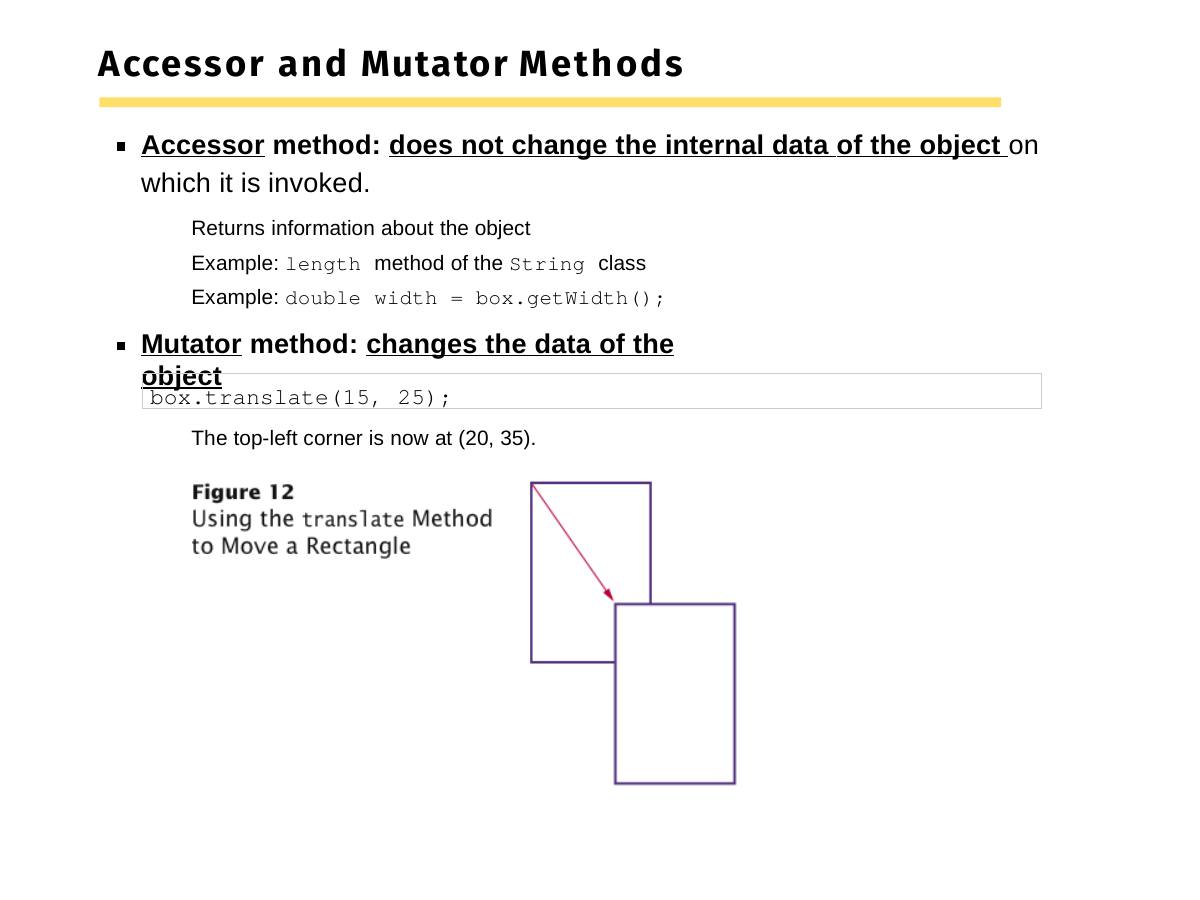

# Accessor and Mutator Methods

Accessor method: does not change the internal data of the object on which it is invoked.
Returns information about the object
Example: length method of the String class  Example: double width = box.getWidth();
Mutator method: changes the data of the object

box.translate(15, 25);
The top-left corner is now at (20, 35).